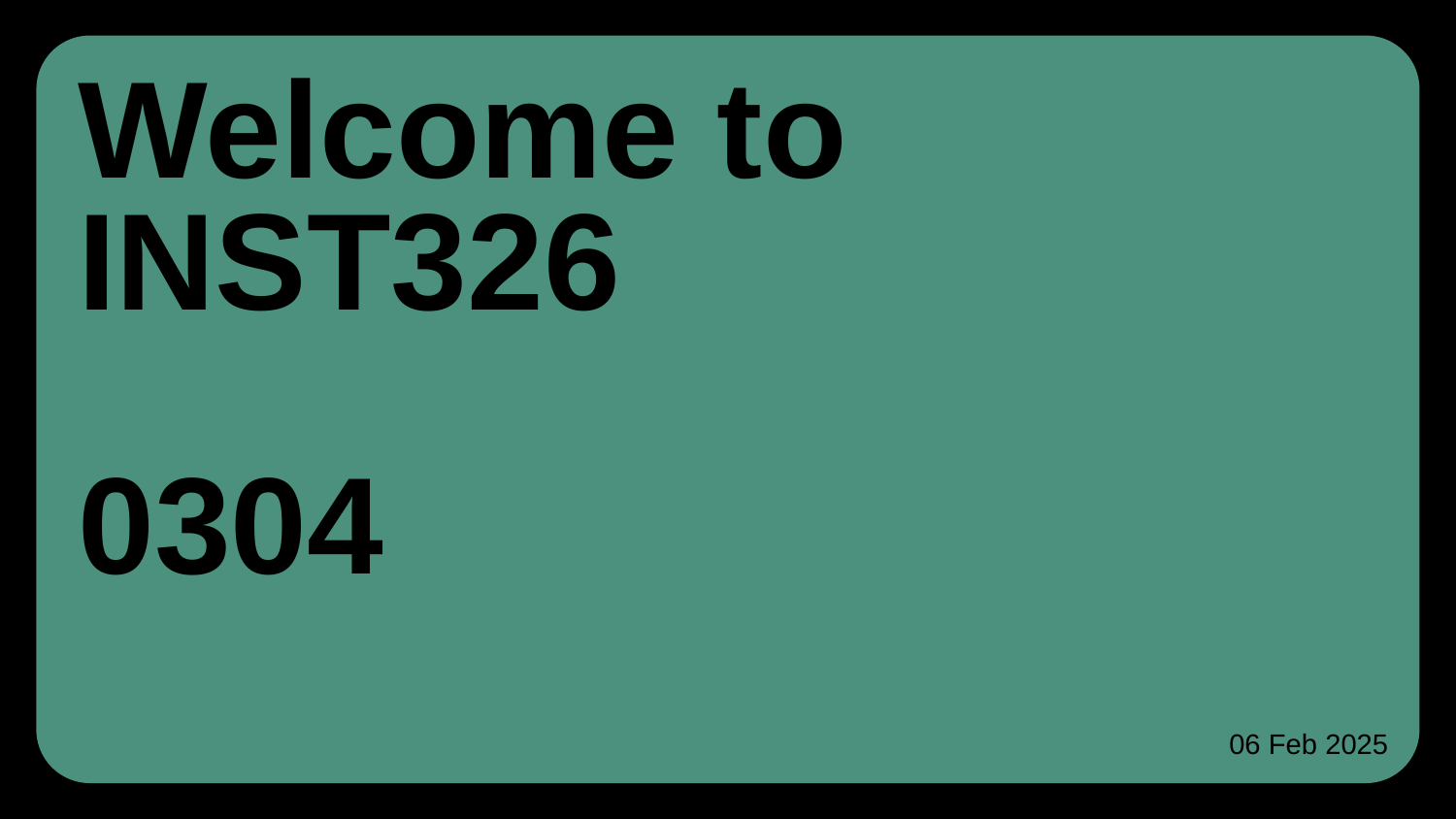

# Welcome to
INST326
0304
06 Feb 2025

1